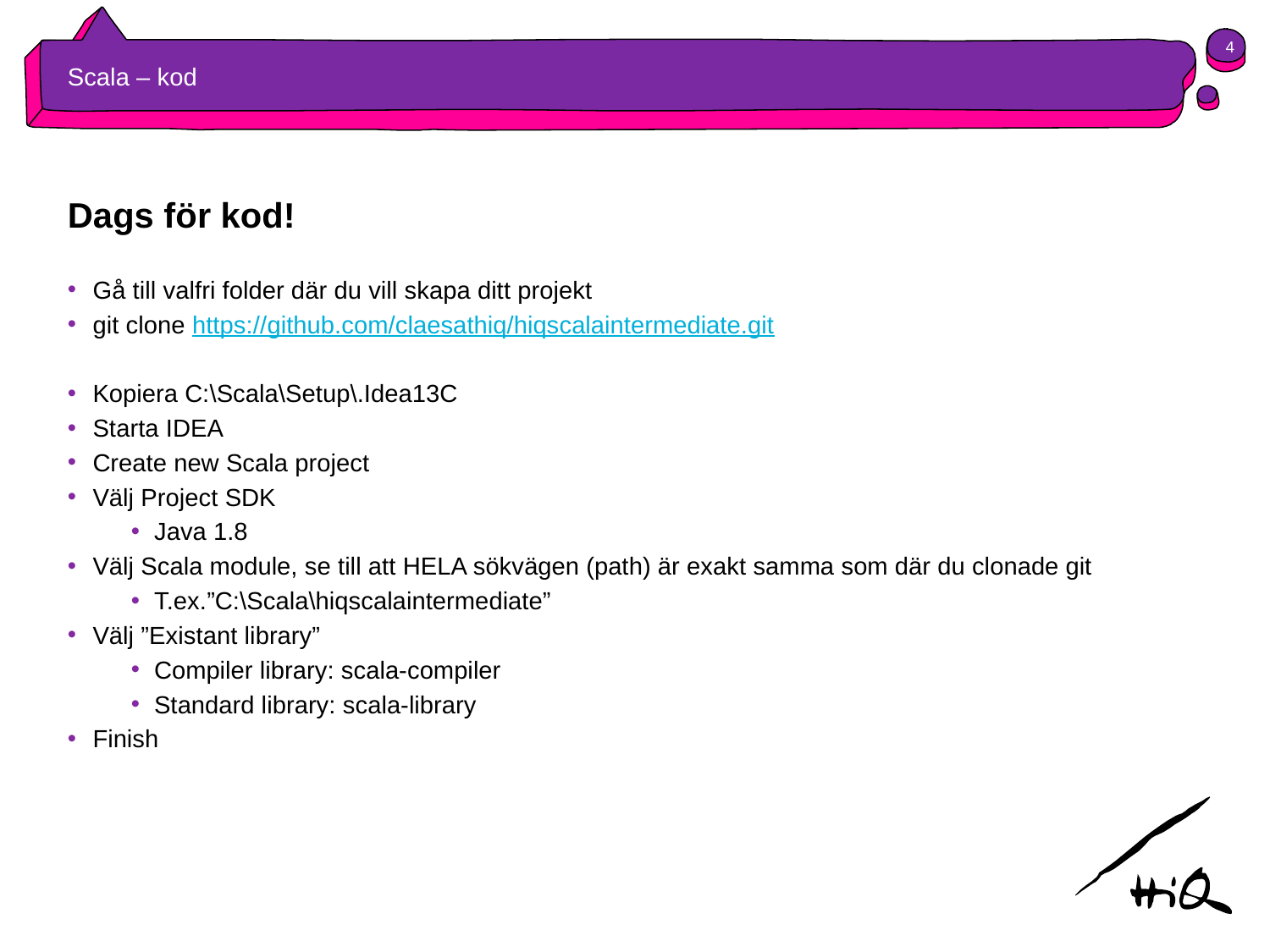

4
# Scala – kod
Dags för kod!

Gå till valfri folder där du vill skapa ditt projekt
git clone https://github.com/claesathiq/hiqscalaintermediate.git

Kopiera C:\Scala\Setup\.Idea13C
Starta IDEA
Create new Scala project
Välj Project SDK
Java 1.8
Välj Scala module, se till att HELA sökvägen (path) är exakt samma som där du clonade git
T.ex.”C:\Scala\hiqscalaintermediate”
Välj ”Existant library”
Compiler library: scala-compiler
Standard library: scala-library
Finish